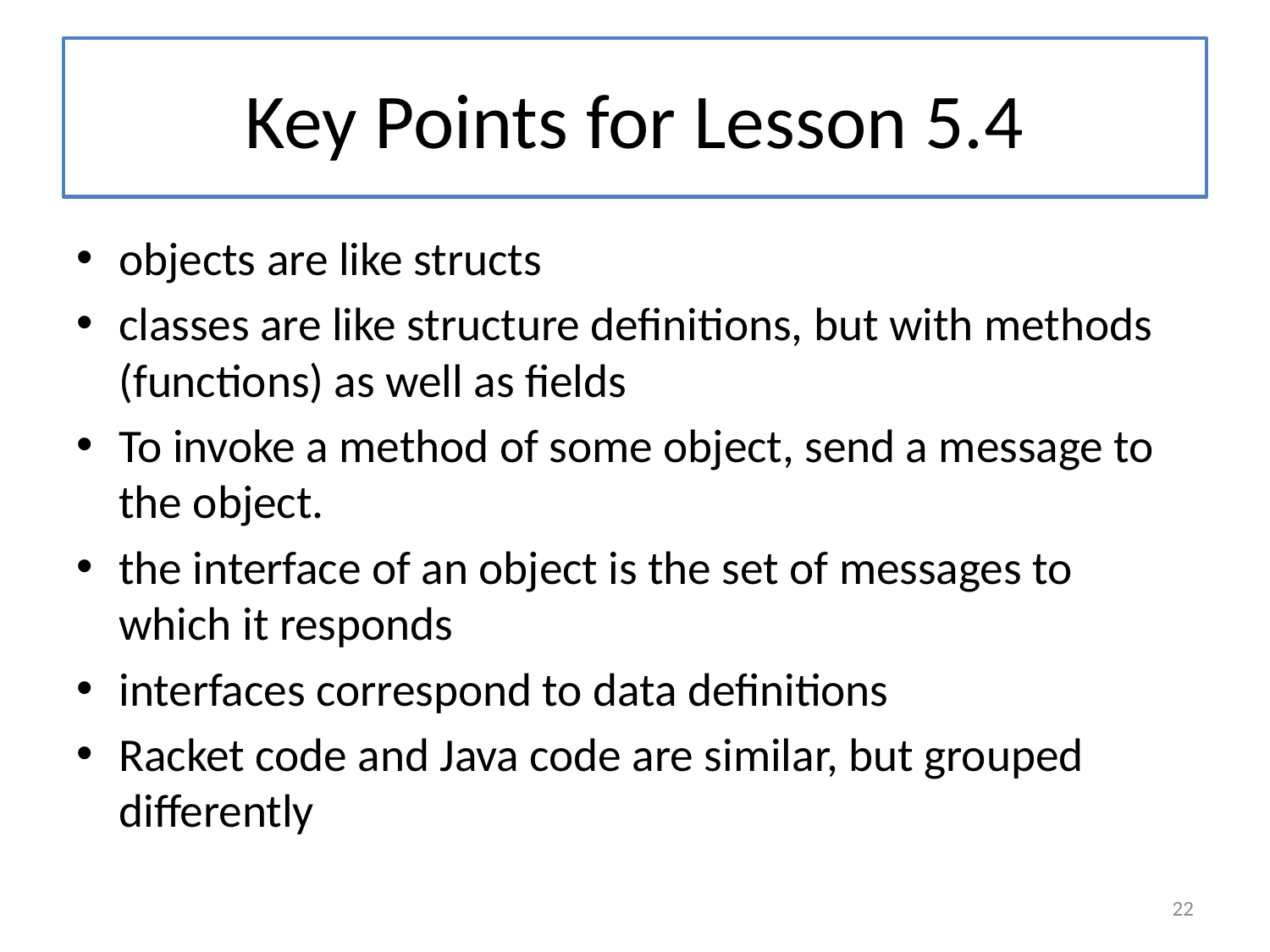

# Key Points for Lesson 5.4
objects are like structs
classes are like structure definitions, but with methods (functions) as well as fields
To invoke a method of some object, send a message to the object.
the interface of an object is the set of messages to which it responds
interfaces correspond to data definitions
Racket code and Java code are similar, but grouped differently
22